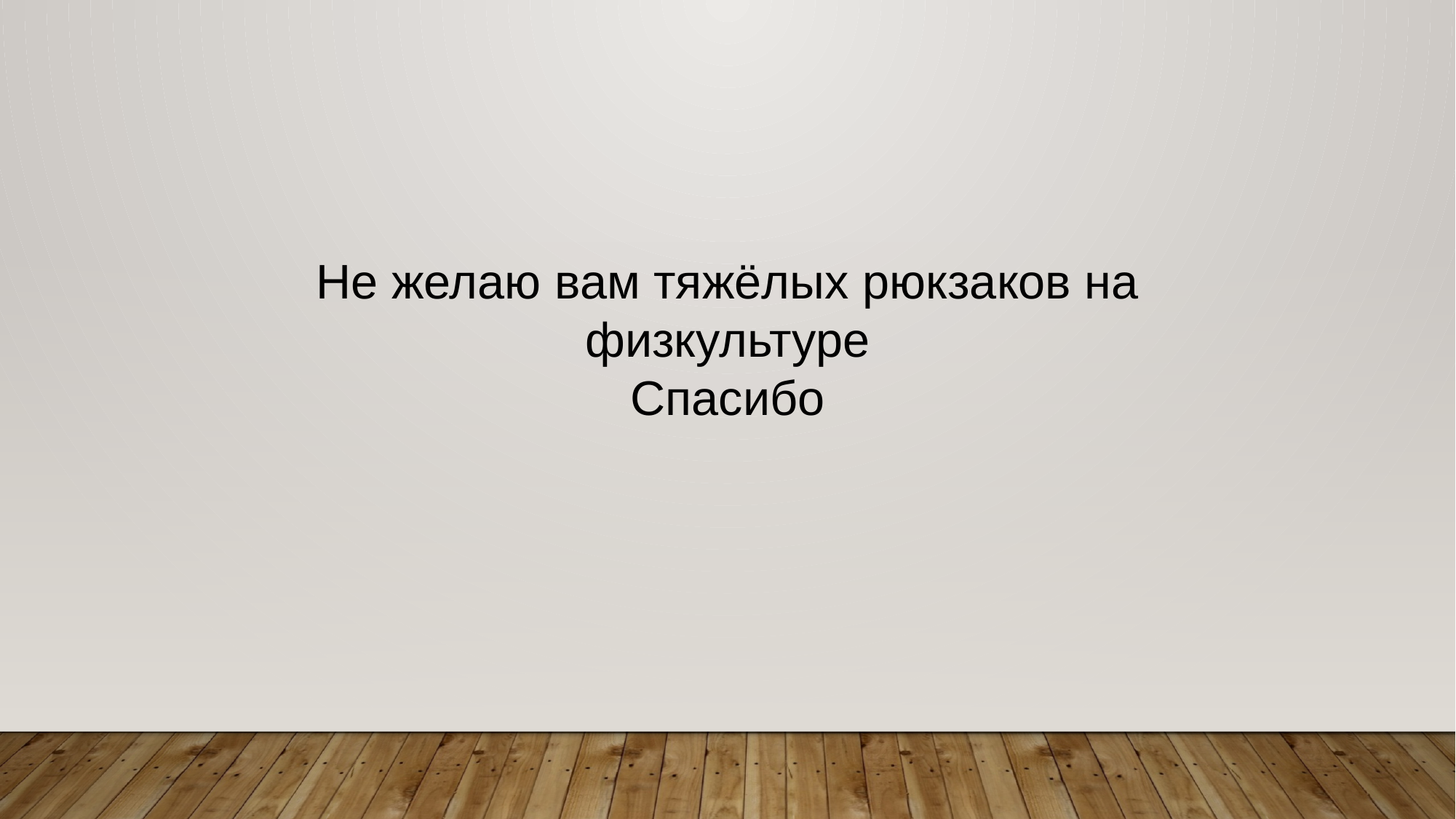

Не желаю вам тяжёлых рюкзаков на физкультуре
Спасибо